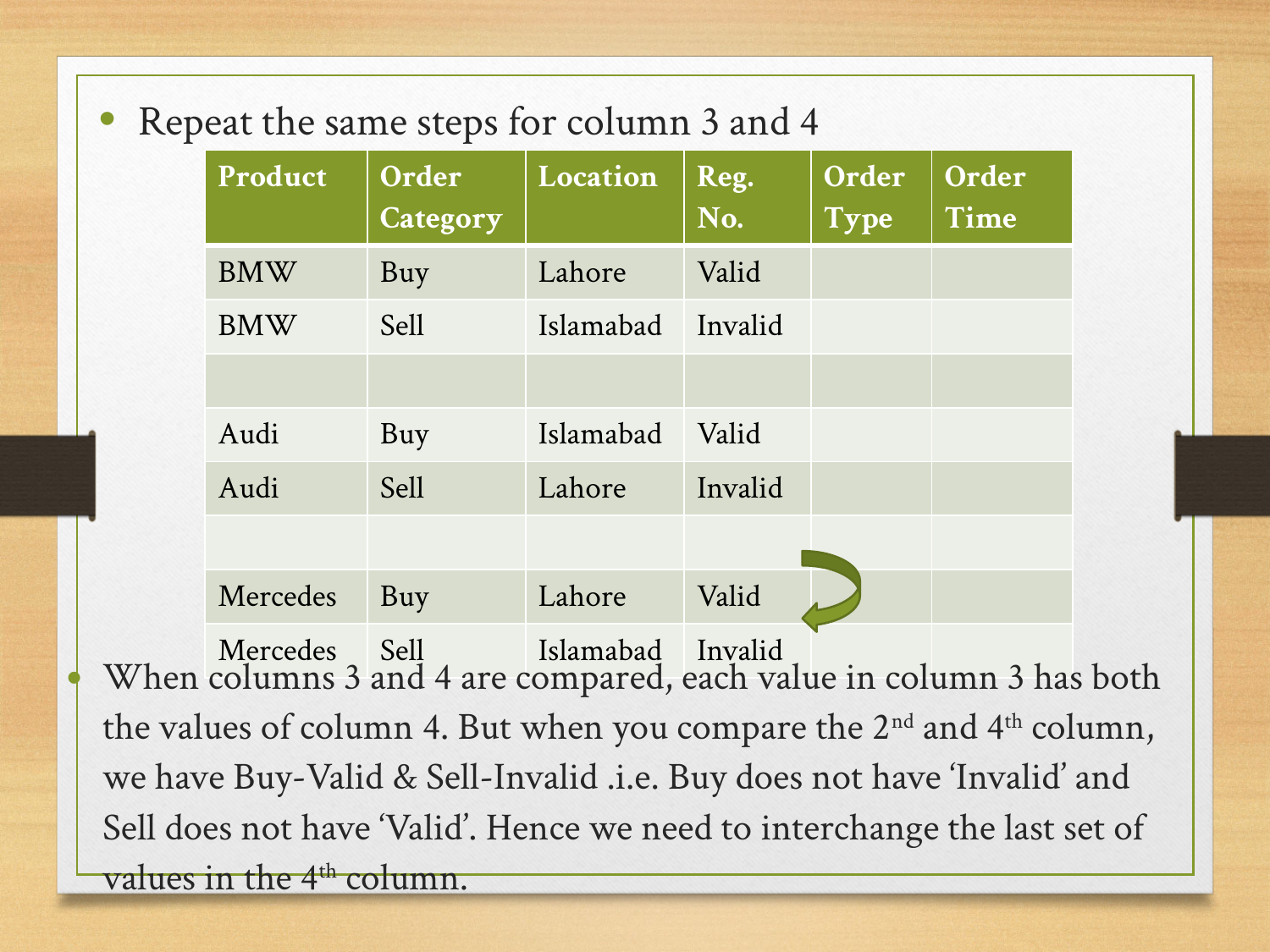

Repeat the same steps for column 3 and 4
| Product | Order Category | Location | Reg. No. | Order Type | Order Time |
| --- | --- | --- | --- | --- | --- |
| BMW | Buy | Lahore | Valid |  |  |
| BMW | Sell | Islamabad | Invalid |  |  |
|  |  |  |  |  |  |
| Audi | Buy | Islamabad | Valid |  |  |
| Audi | Sell | Lahore | Invalid |  |  |
|  |  |  |  |  |  |
| Mercedes | Buy | Lahore | Valid |  |  |
| Mercedes | Sell | Islamabad | Invalid |  |  |

When columns 3 and 4 are compared, each value in column 3 has both the values of column 4. But when you compare the 2nd and 4th column, we have Buy-Valid & Sell-Invalid .i.e. Buy does not have ‘Invalid’ and Sell does not have ‘Valid’. Hence we need to interchange the last set of values in the 4th column.